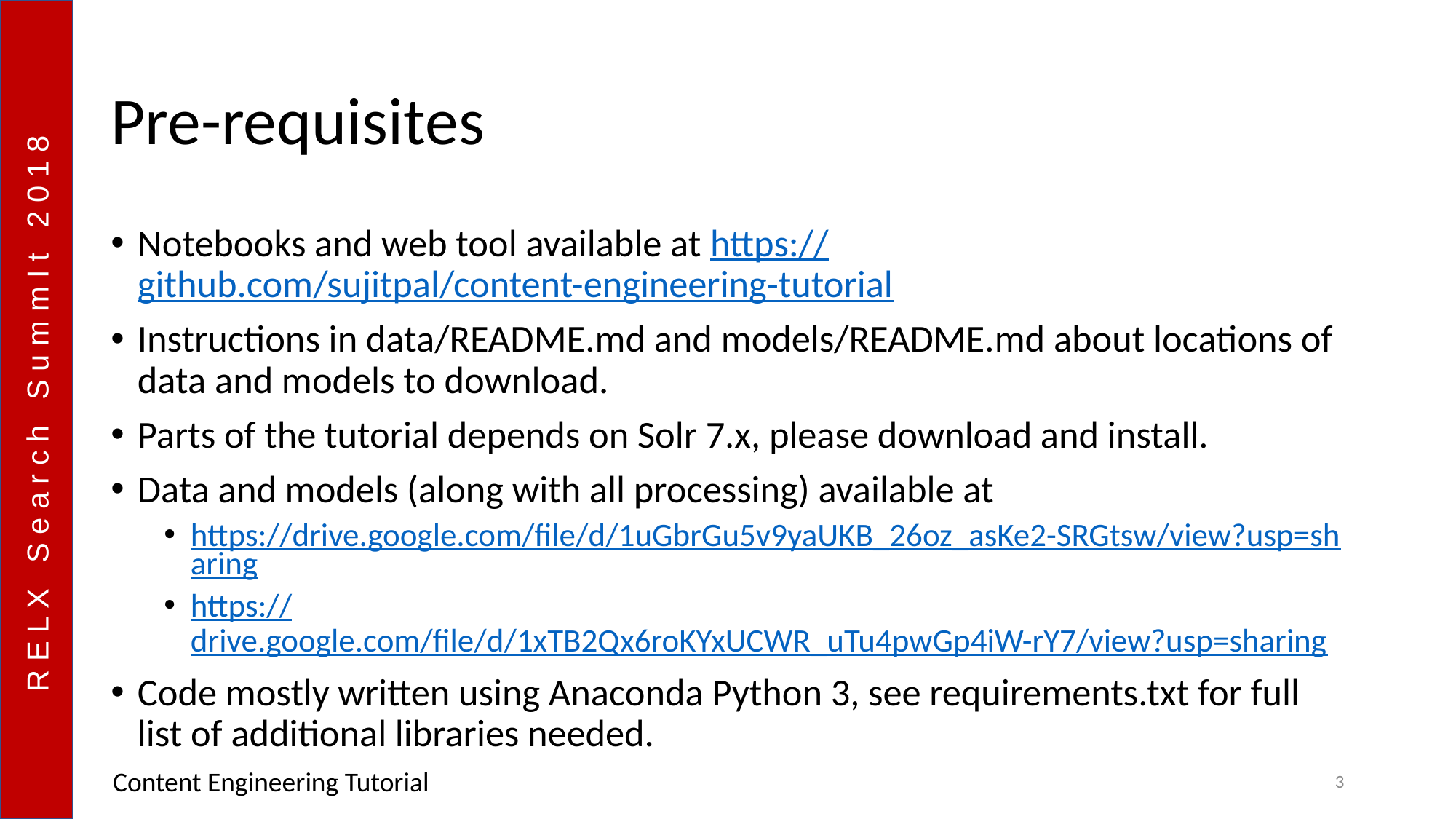

# Pre-requisites
Notebooks and web tool available at https://github.com/sujitpal/content-engineering-tutorial
Instructions in data/README.md and models/README.md about locations of data and models to download.
Parts of the tutorial depends on Solr 7.x, please download and install.
Data and models (along with all processing) available at
https://drive.google.com/file/d/1uGbrGu5v9yaUKB_26oz_asKe2-SRGtsw/view?usp=sharing
https://drive.google.com/file/d/1xTB2Qx6roKYxUCWR_uTu4pwGp4iW-rY7/view?usp=sharing
Code mostly written using Anaconda Python 3, see requirements.txt for full list of additional libraries needed.

Content Engineering Tutorial
3